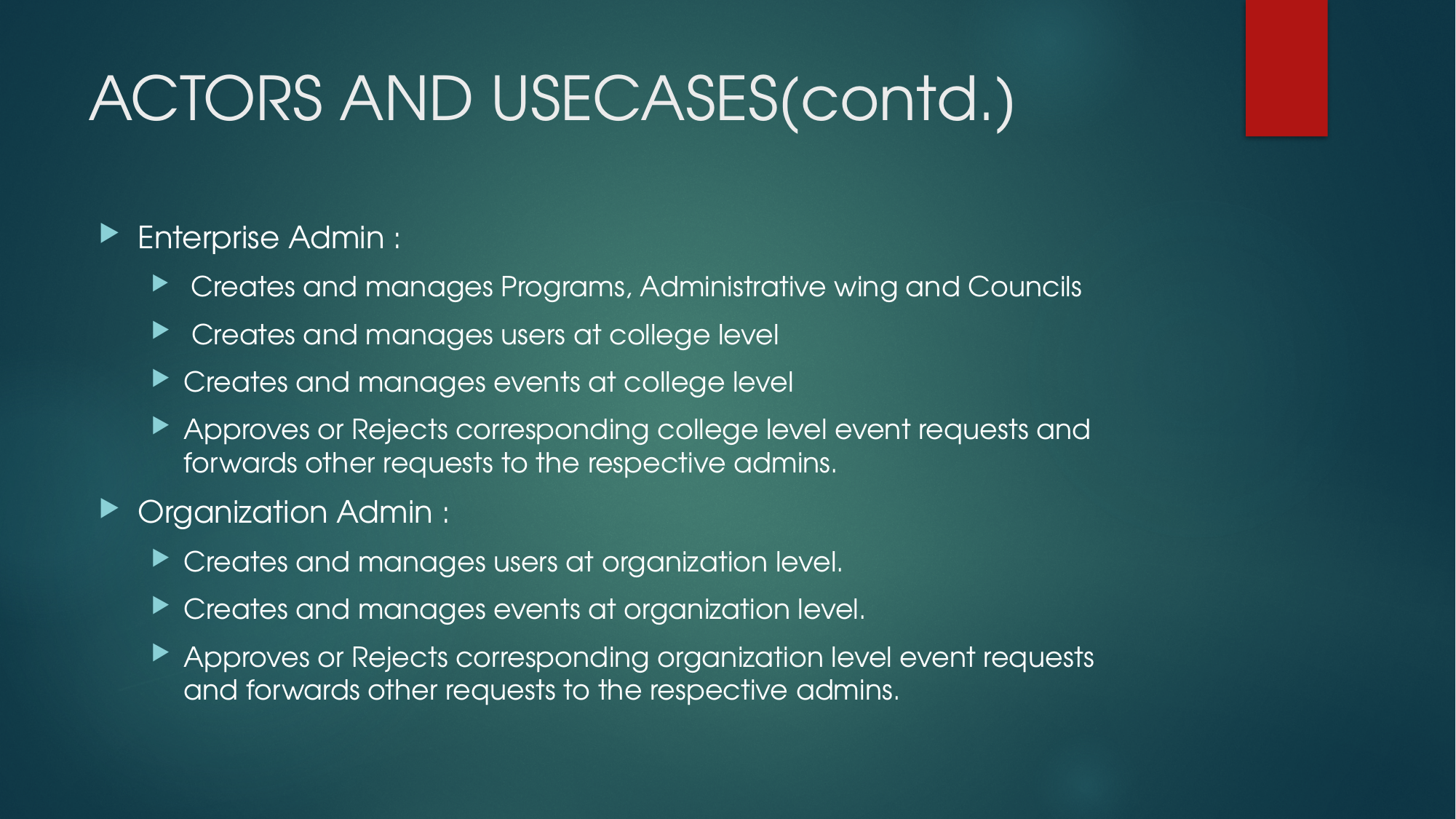

# ACTORS AND USECASES(contd.)
Enterprise Admin :
 Creates and manages Programs, Administrative wing and Councils
 Creates and manages users at college level
Creates and manages events at college level
Approves or Rejects corresponding college level event requests and forwards other requests to the respective admins.
Organization Admin :
Creates and manages users at organization level.
Creates and manages events at organization level.
Approves or Rejects corresponding organization level event requests and forwards other requests to the respective admins.